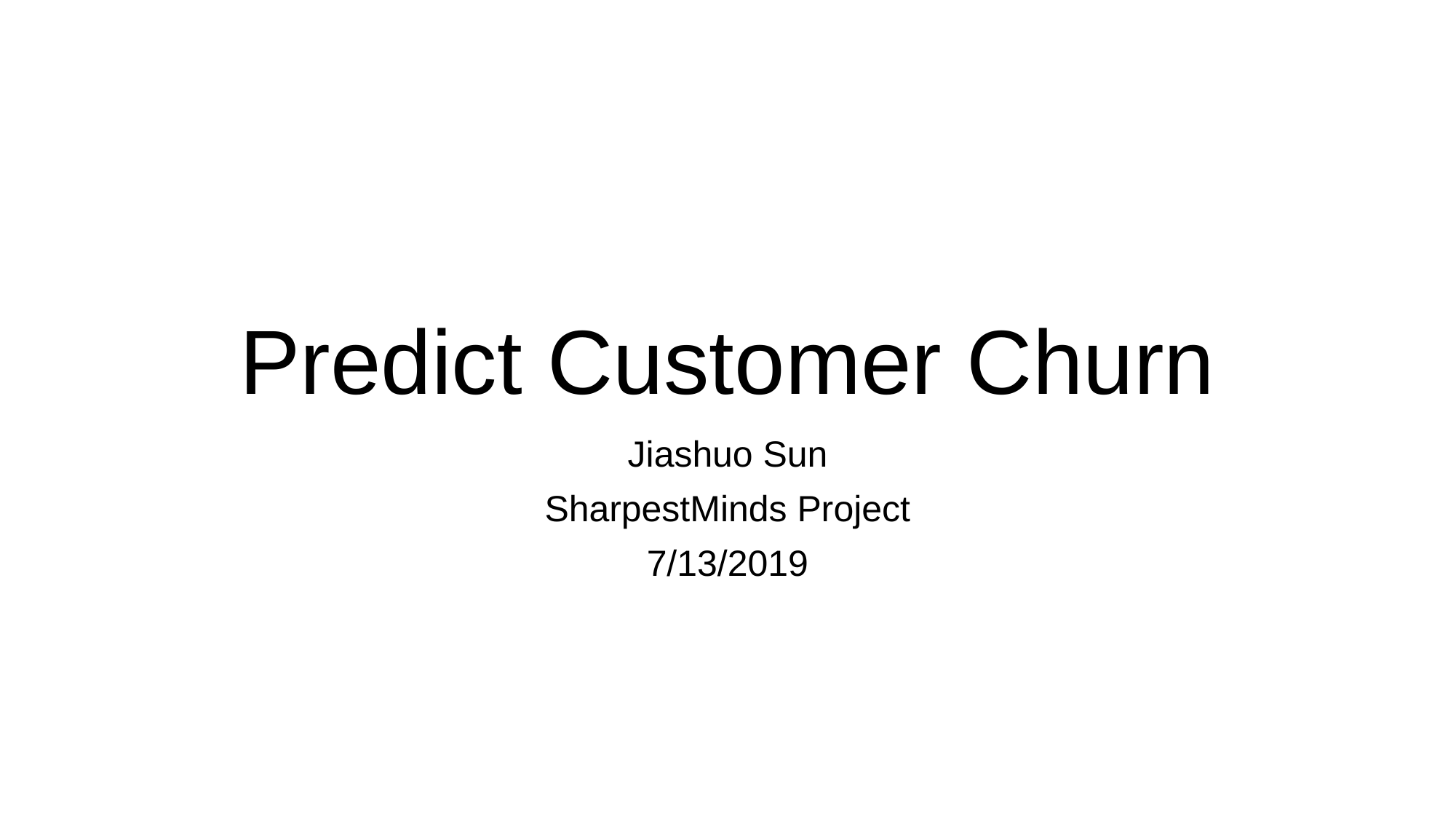

# Predict Customer Churn
Jiashuo Sun
SharpestMinds Project
7/13/2019